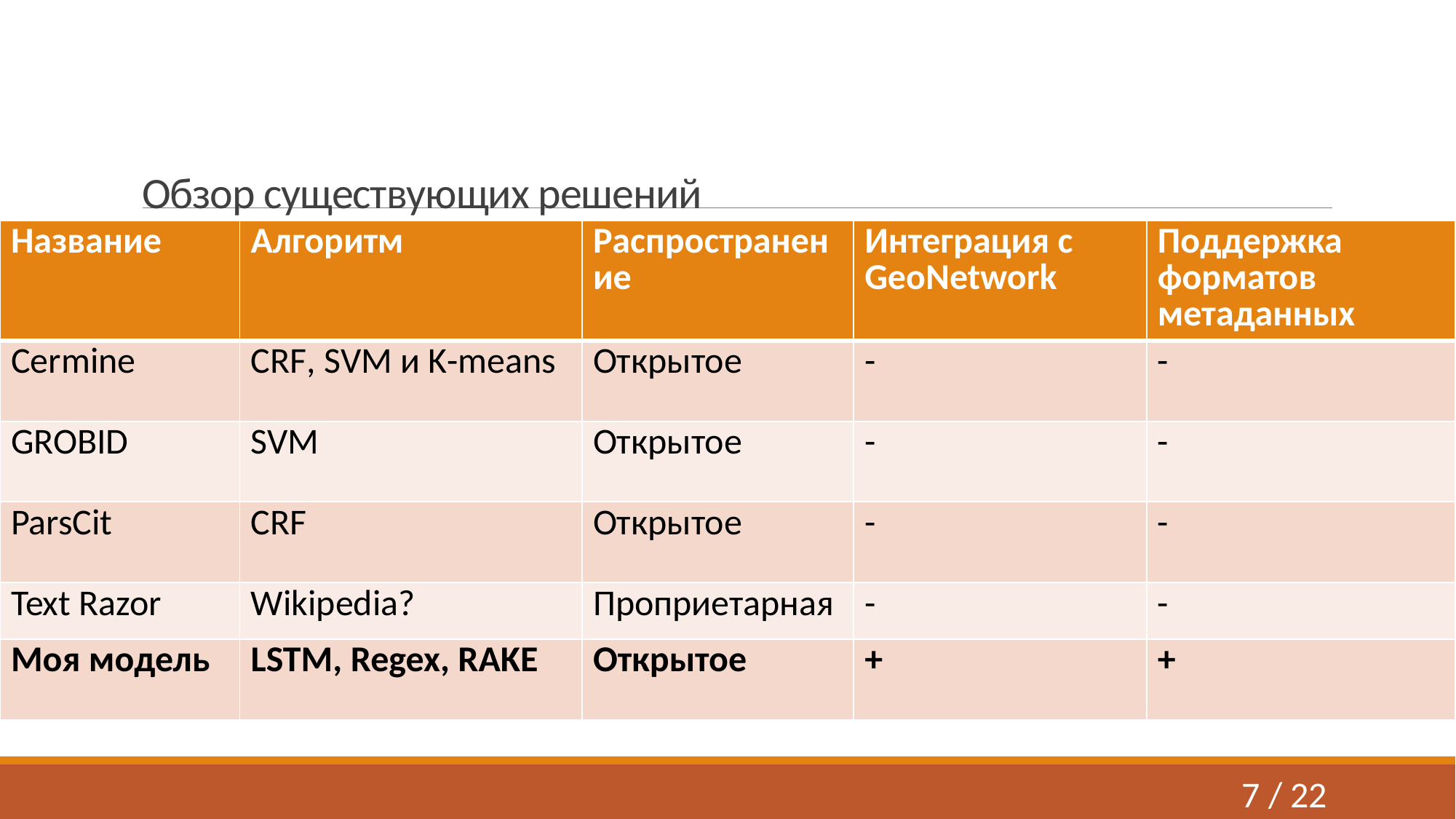

# Обзор существующих решений
| Название | Алгоритм | Распространение | Интеграция с GeoNetwork | Поддержка форматов метаданных |
| --- | --- | --- | --- | --- |
| Cermine | CRF, SVM и K-means | Открытое | - | - |
| GROBID | SVM | Открытое | - | - |
| ParsCit | CRF | Открытое | - | - |
| Text Razor | Wikipedia? | Проприетарная | - | - |
| Моя модель | LSTM, Regex, RAKE | Открытое | + | + |

7 / 22